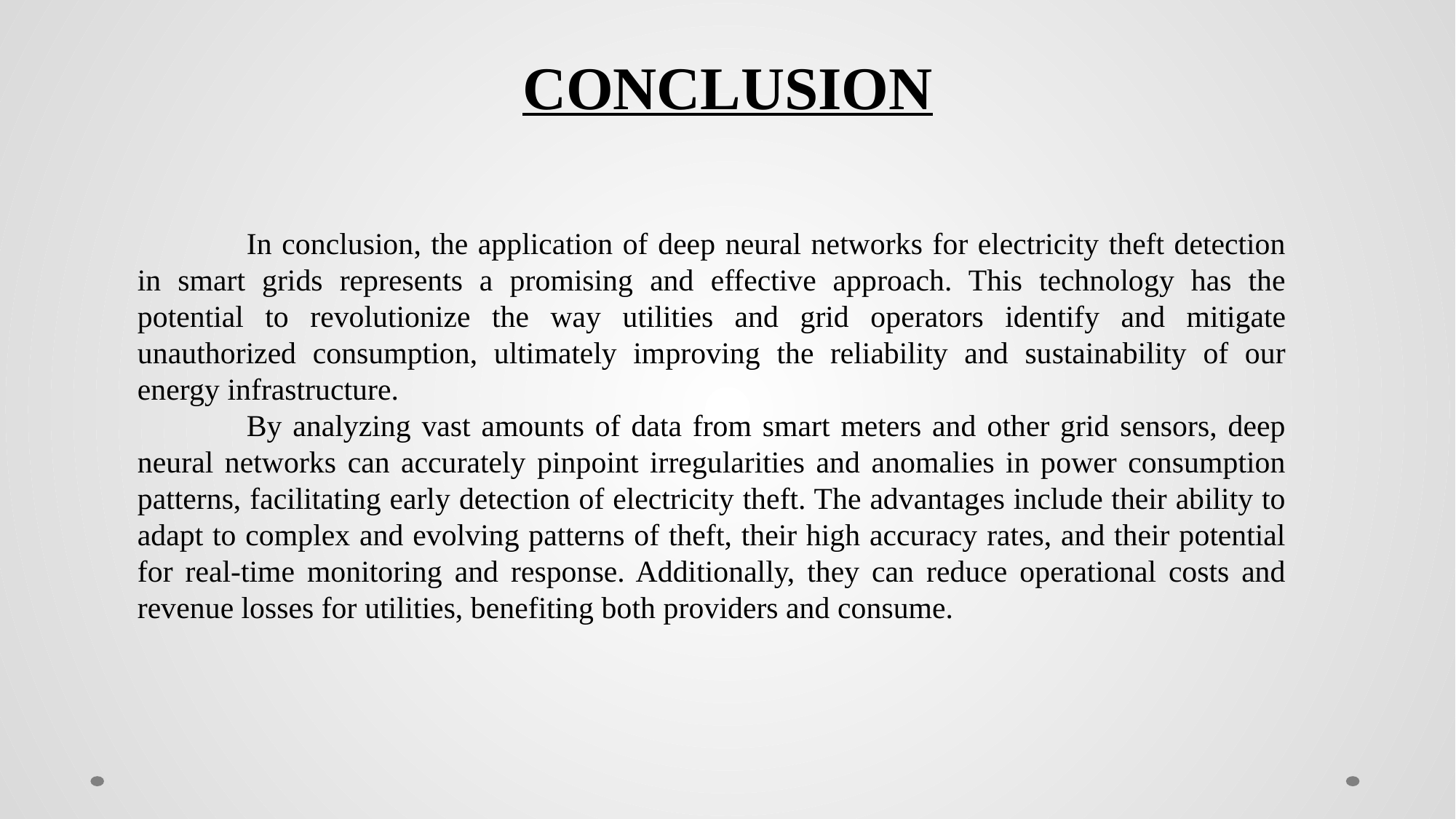

CONCLUSION
	In conclusion, the application of deep neural networks for electricity theft detection in smart grids represents a promising and effective approach. This technology has the potential to revolutionize the way utilities and grid operators identify and mitigate unauthorized consumption, ultimately improving the reliability and sustainability of our energy infrastructure.
	By analyzing vast amounts of data from smart meters and other grid sensors, deep neural networks can accurately pinpoint irregularities and anomalies in power consumption patterns, facilitating early detection of electricity theft. The advantages include their ability to adapt to complex and evolving patterns of theft, their high accuracy rates, and their potential for real-time monitoring and response. Additionally, they can reduce operational costs and revenue losses for utilities, benefiting both providers and consume.